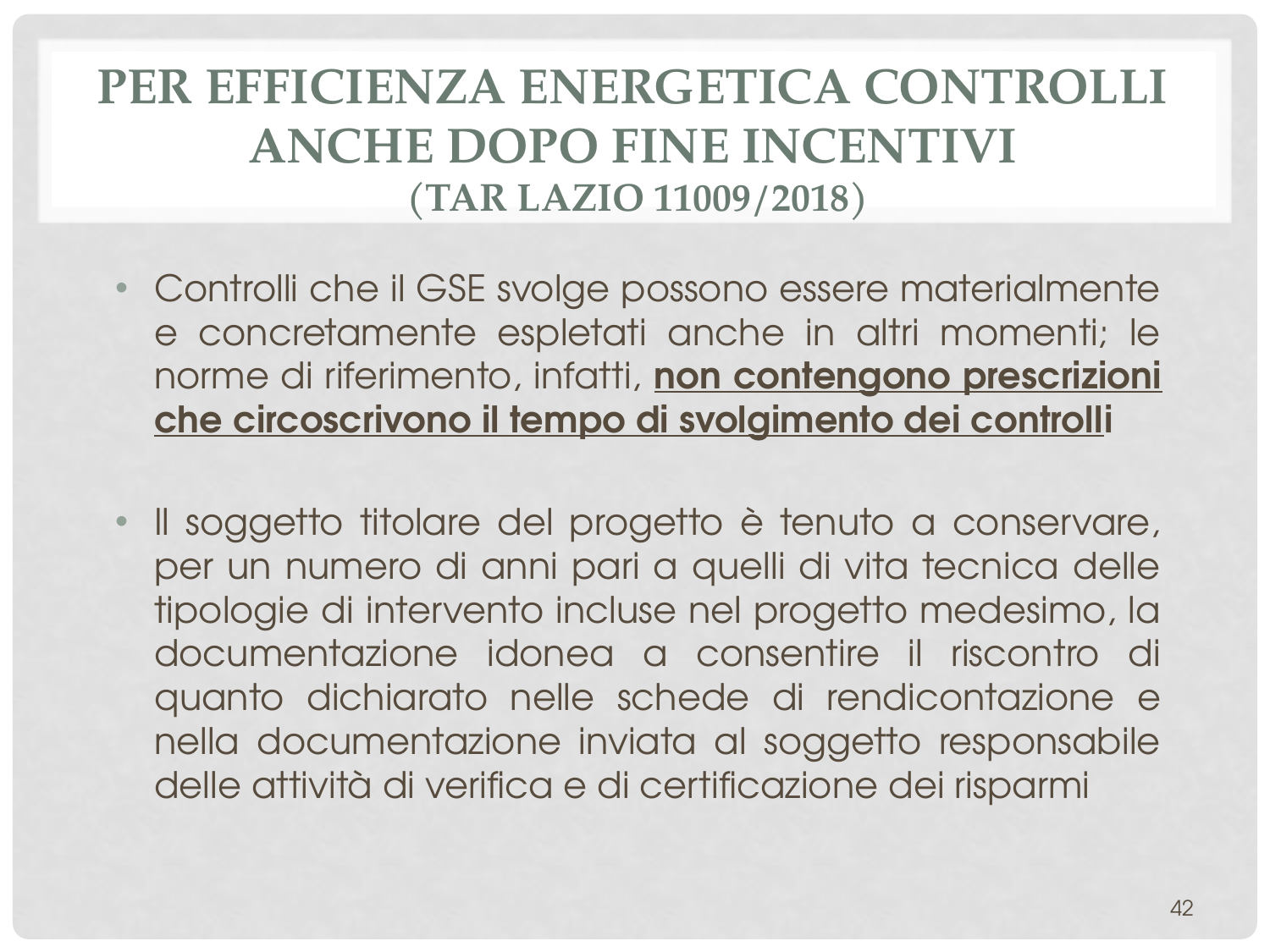

# PER EFFICIENZA ENERGETICA CONTROLLI ANCHE DOPO FINE INCENTIVI (TAR LAZIO 11009/2018)
Controlli che il GSE svolge possono essere materialmente e concretamente espletati anche in altri momenti; le norme di riferimento, infatti, non contengono prescrizioni che circoscrivono il tempo di svolgimento dei controlli

Il soggetto titolare del progetto è tenuto a conservare, per un numero di anni pari a quelli di vita tecnica delle tipologie di intervento incluse nel progetto medesimo, la documentazione idonea a consentire il riscontro di quanto dichiarato nelle schede di rendicontazione e nella documentazione inviata al soggetto responsabile delle attività di verifica e di certificazione dei risparmi

42